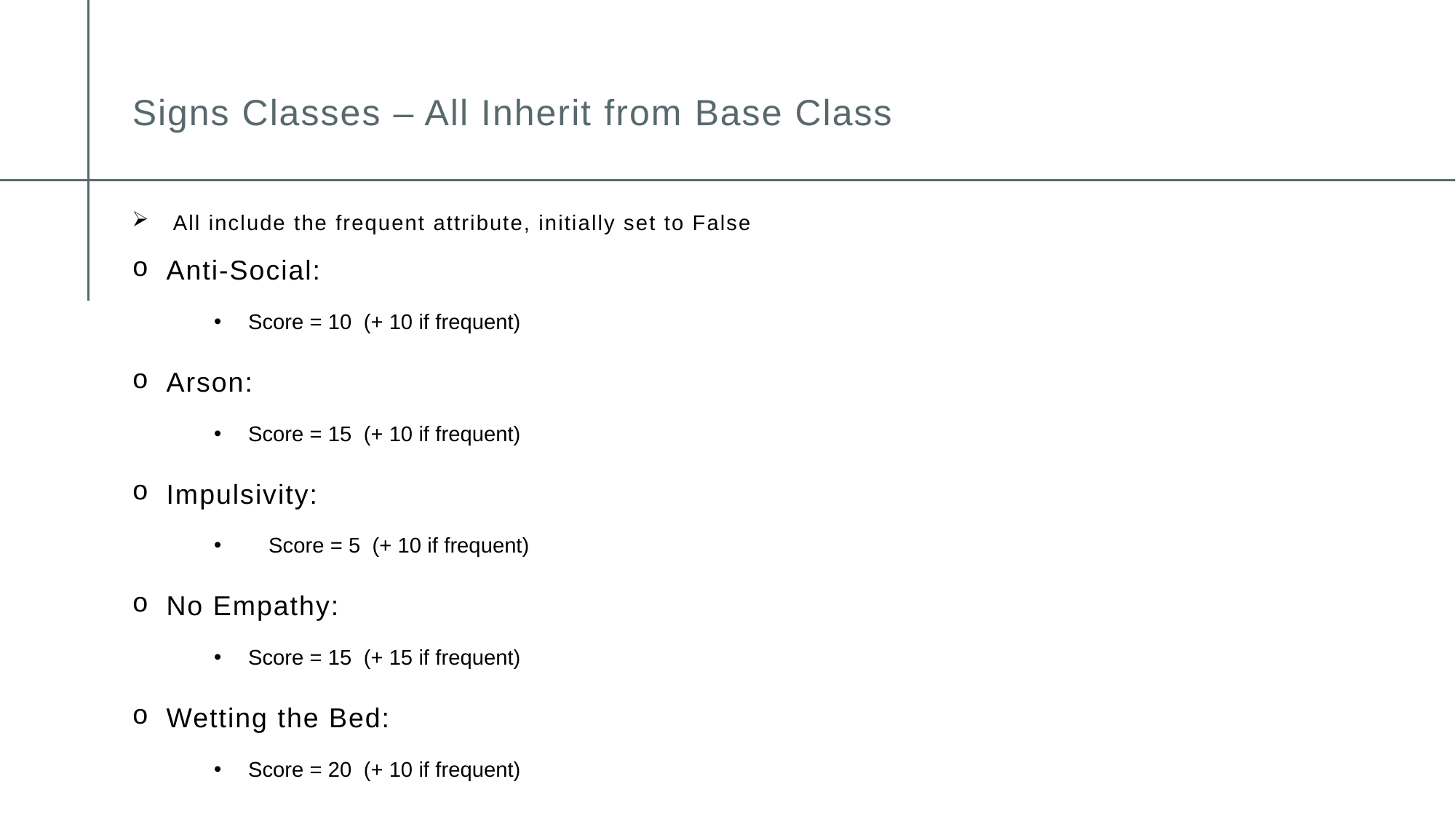

# Signs Classes – All Inherit from Base Class
All include the frequent attribute, initially set to False
Anti-Social:
Score = 10  (+ 10 if frequent)

Arson:
Score = 15  (+ 10 if frequent)

Impulsivity:
Score = 5  (+ 10 if frequent)

No Empathy:
Score = 15  (+ 15 if frequent)

Wetting the Bed:
Score = 20  (+ 10 if frequent)